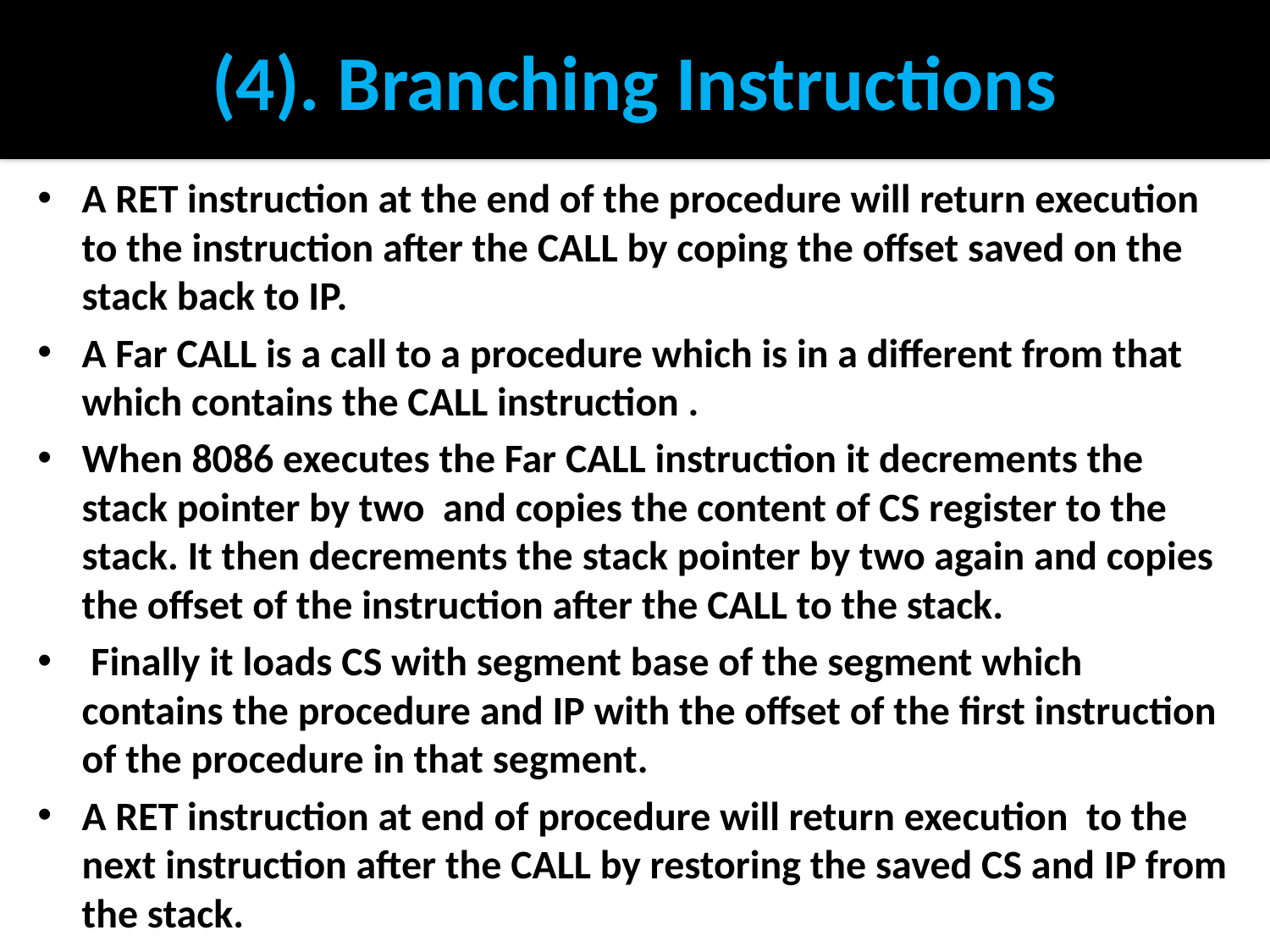

# (4). Branching Instructions
A RET instruction at the end of the procedure will return execution to the instruction after the CALL by coping the offset saved on the stack back to IP.
A Far CALL is a call to a procedure which is in a different from that which contains the CALL instruction .
When 8086 executes the Far CALL instruction it decrements the stack pointer by two  and copies the content of CS register to the stack. It then decrements the stack pointer by two again and copies the offset of the instruction after the CALL to the stack.
 Finally it loads CS with segment base of the segment which  contains the procedure and IP with the offset of the first instruction of the procedure in that segment.
A RET instruction at end of procedure will return execution  to the next instruction after the CALL by restoring the saved CS and IP from the stack.